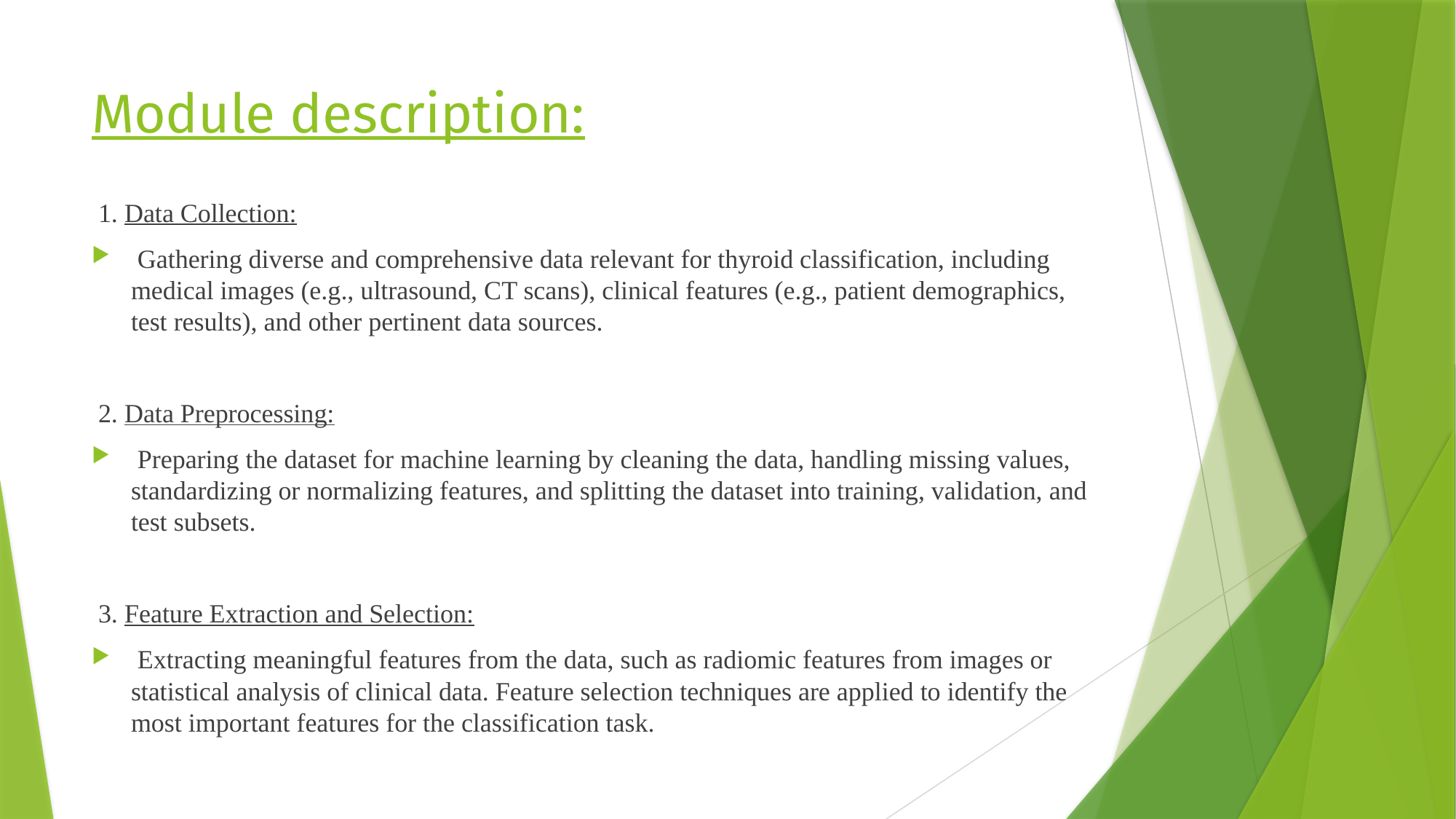

# Module description:
 1. Data Collection:
 Gathering diverse and comprehensive data relevant for thyroid classification, including medical images (e.g., ultrasound, CT scans), clinical features (e.g., patient demographics, test results), and other pertinent data sources.

 2. Data Preprocessing:
 Preparing the dataset for machine learning by cleaning the data, handling missing values, standardizing or normalizing features, and splitting the dataset into training, validation, and test subsets.

 3. Feature Extraction and Selection:
 Extracting meaningful features from the data, such as radiomic features from images or statistical analysis of clinical data. Feature selection techniques are applied to identify the most important features for the classification task.